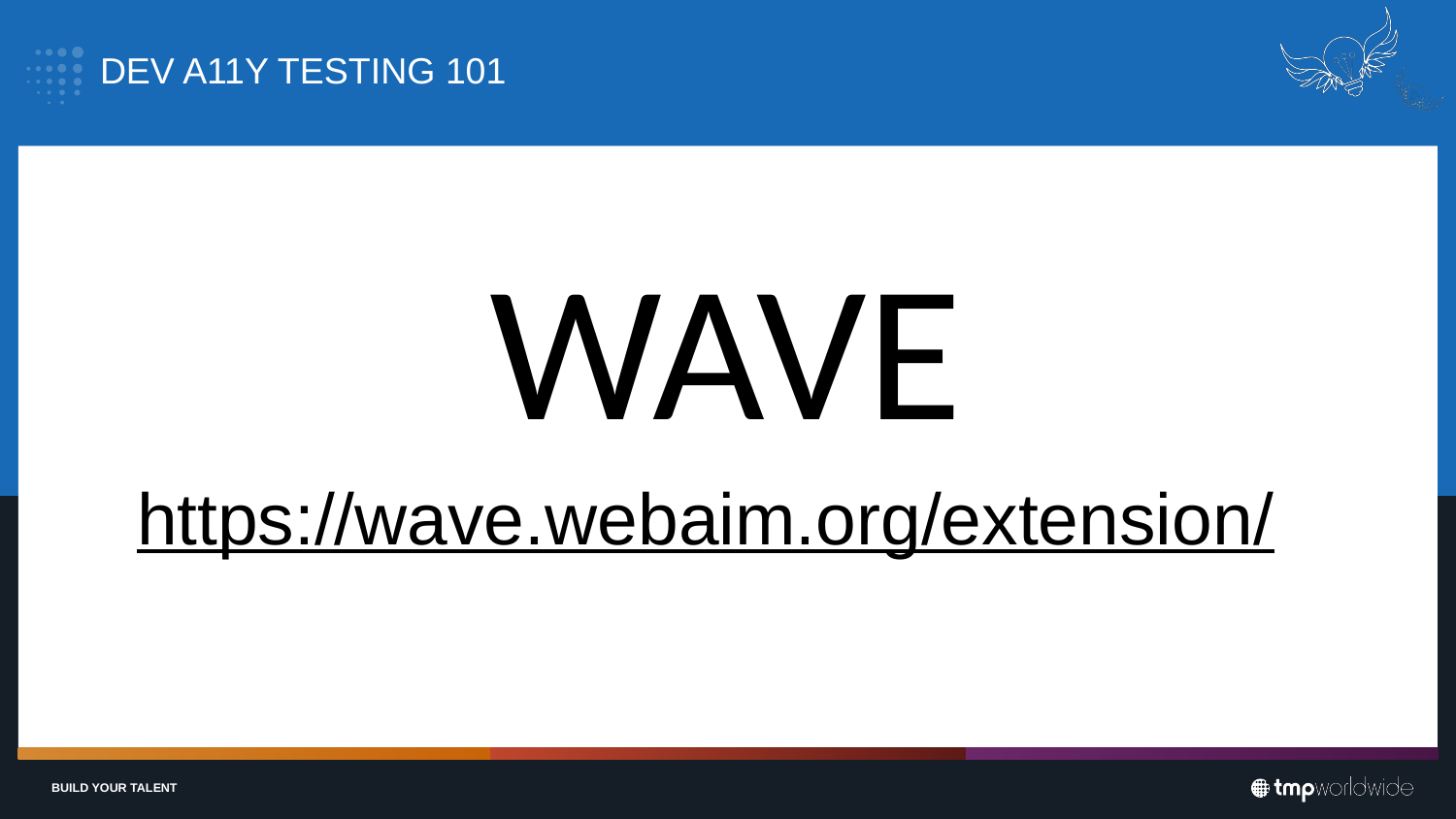

# DEV A11Y TESTING 101

WAVE
https://wave.webaim.org/extension/